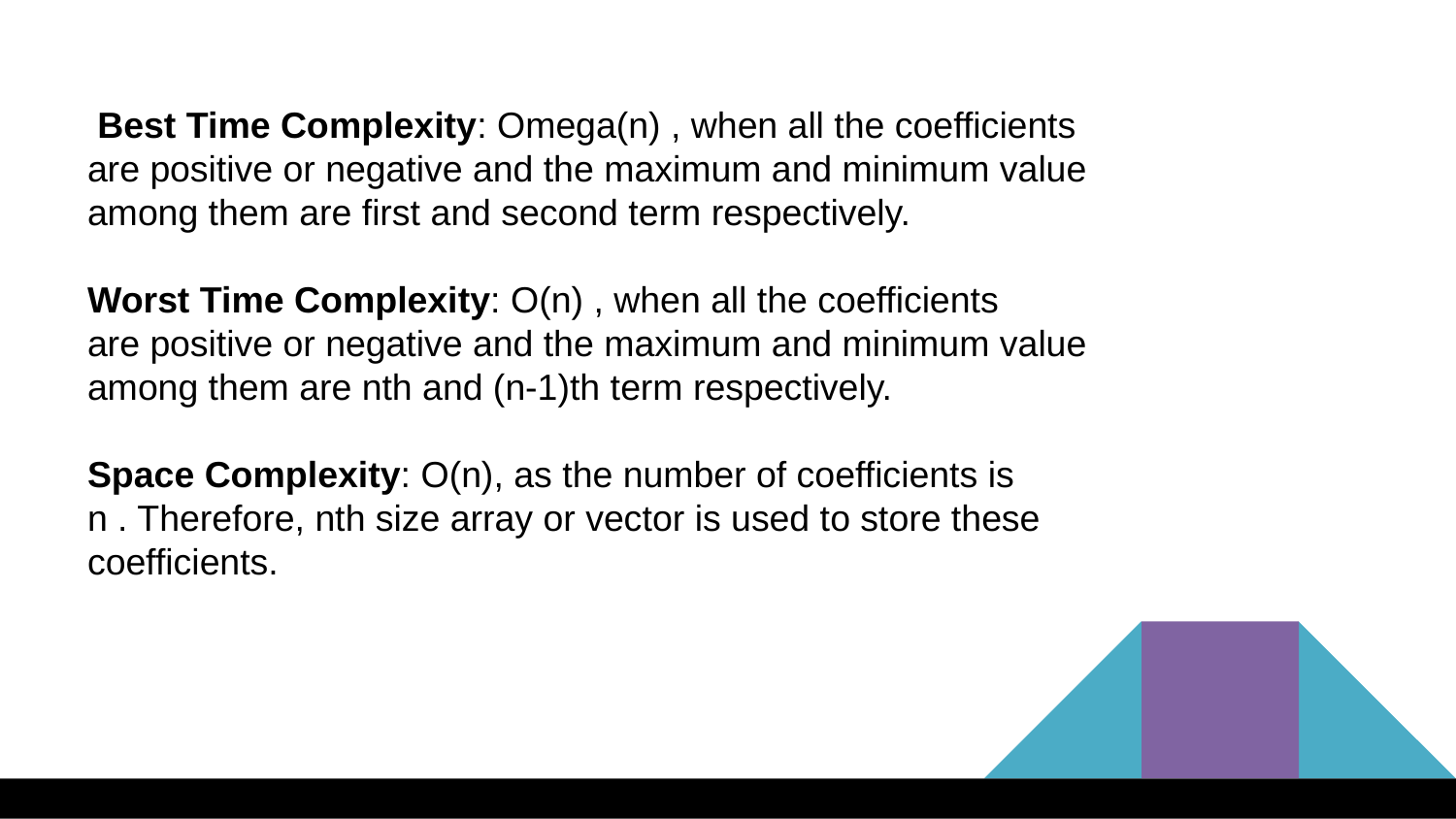

Best Time Complexity: Omega(n) , when all the coefficients
are positive or negative and the maximum and minimum value
among them are first and second term respectively.

Worst Time Complexity: O(n) , when all the coefficients
are positive or negative and the maximum and minimum value
among them are nth and (n-1)th term respectively.

Space Complexity: O(n), as the number of coefficients is
n . Therefore, nth size array or vector is used to store these
coefficients.